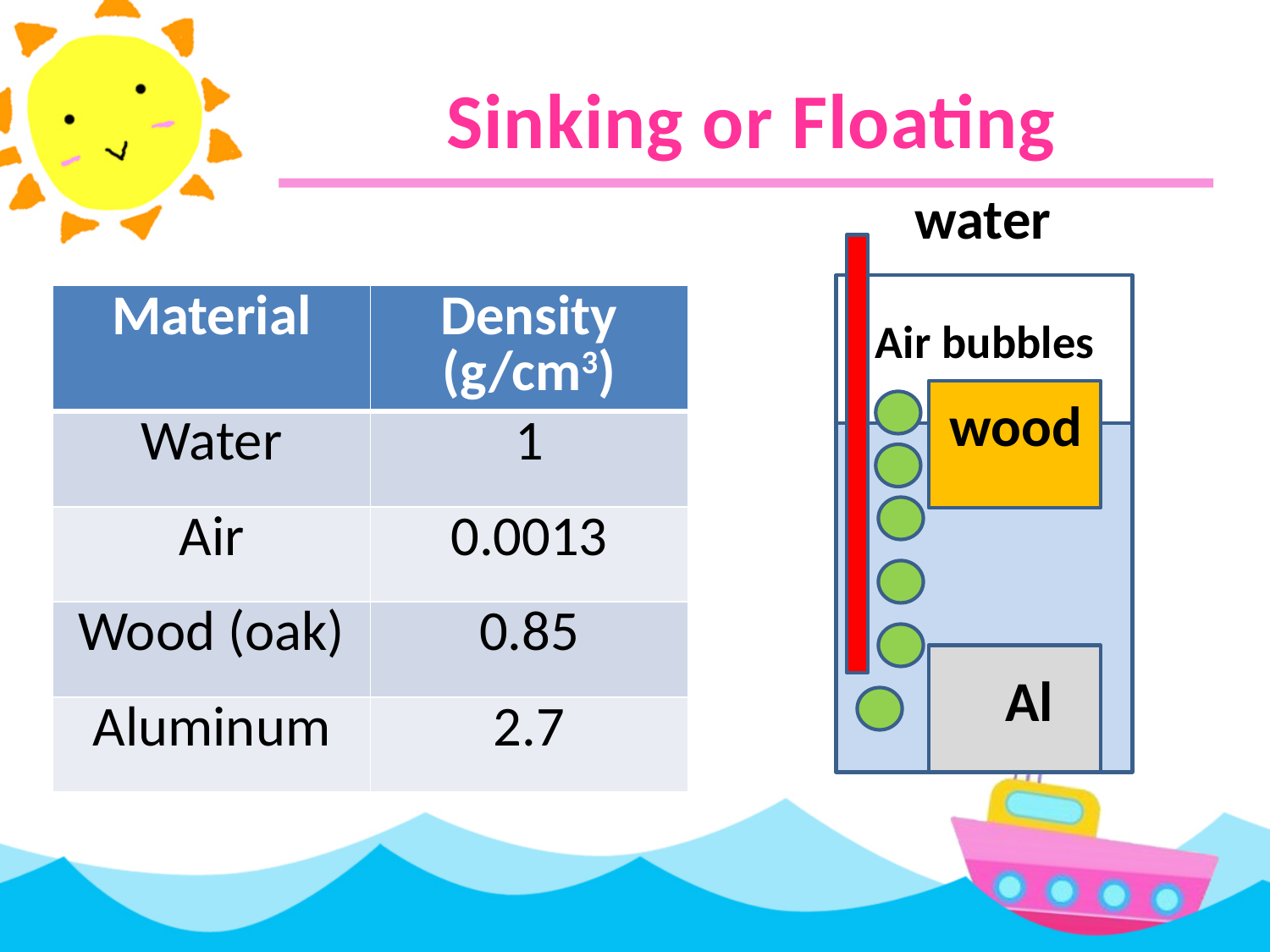

# Sinking or Floating
water

| Material | Density (g/cm3) |
| --- | --- |
| Water | 1 |
| Air | 0.0013 |
| Wood (oak) | 0.85 |
| Aluminum | 2.7 |
Air bubbles

wood

Al